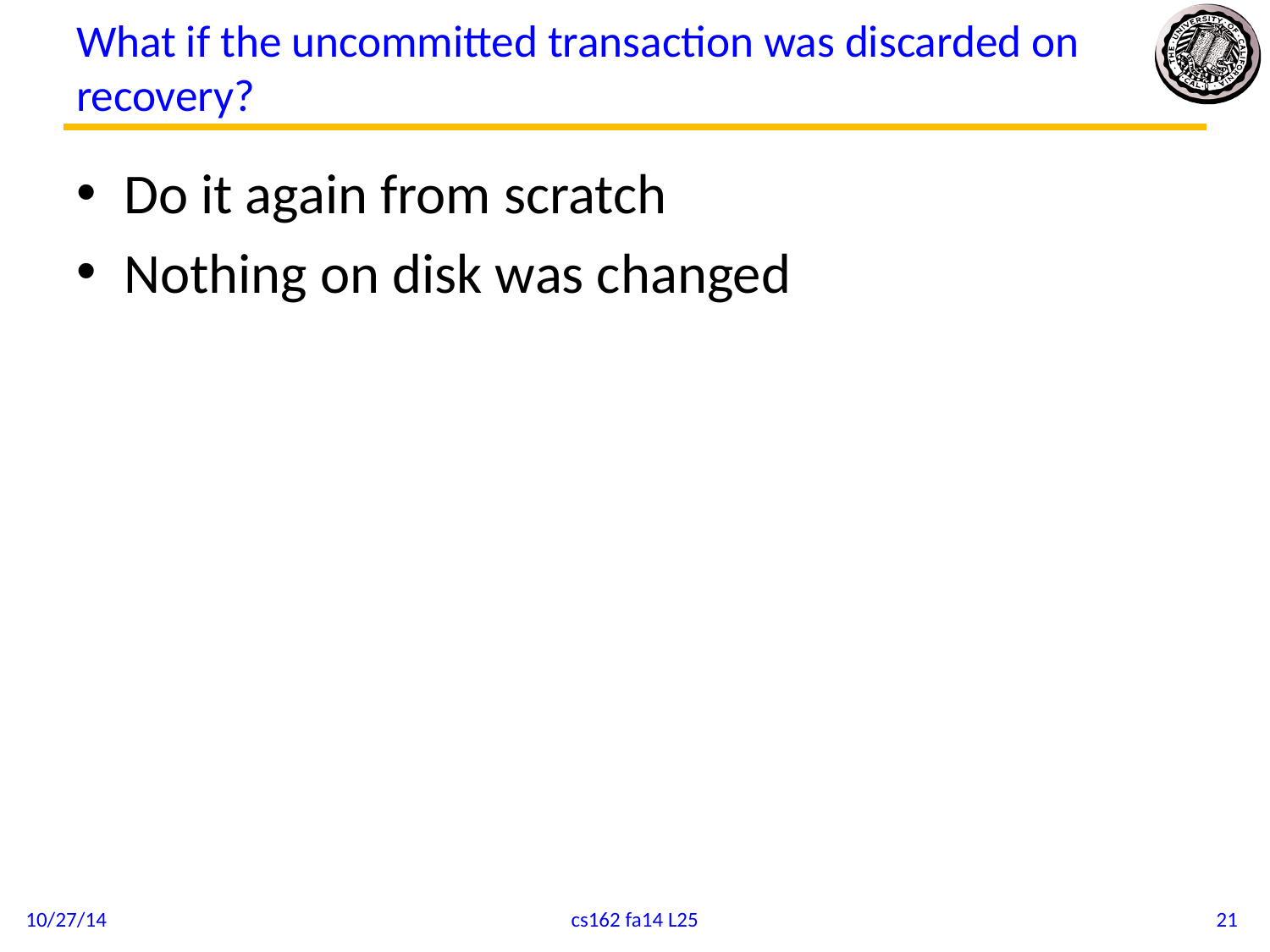

# What if the uncommitted transaction was discarded on recovery?
Do it again from scratch
Nothing on disk was changed
10/27/14
cs162 fa14 L25
21